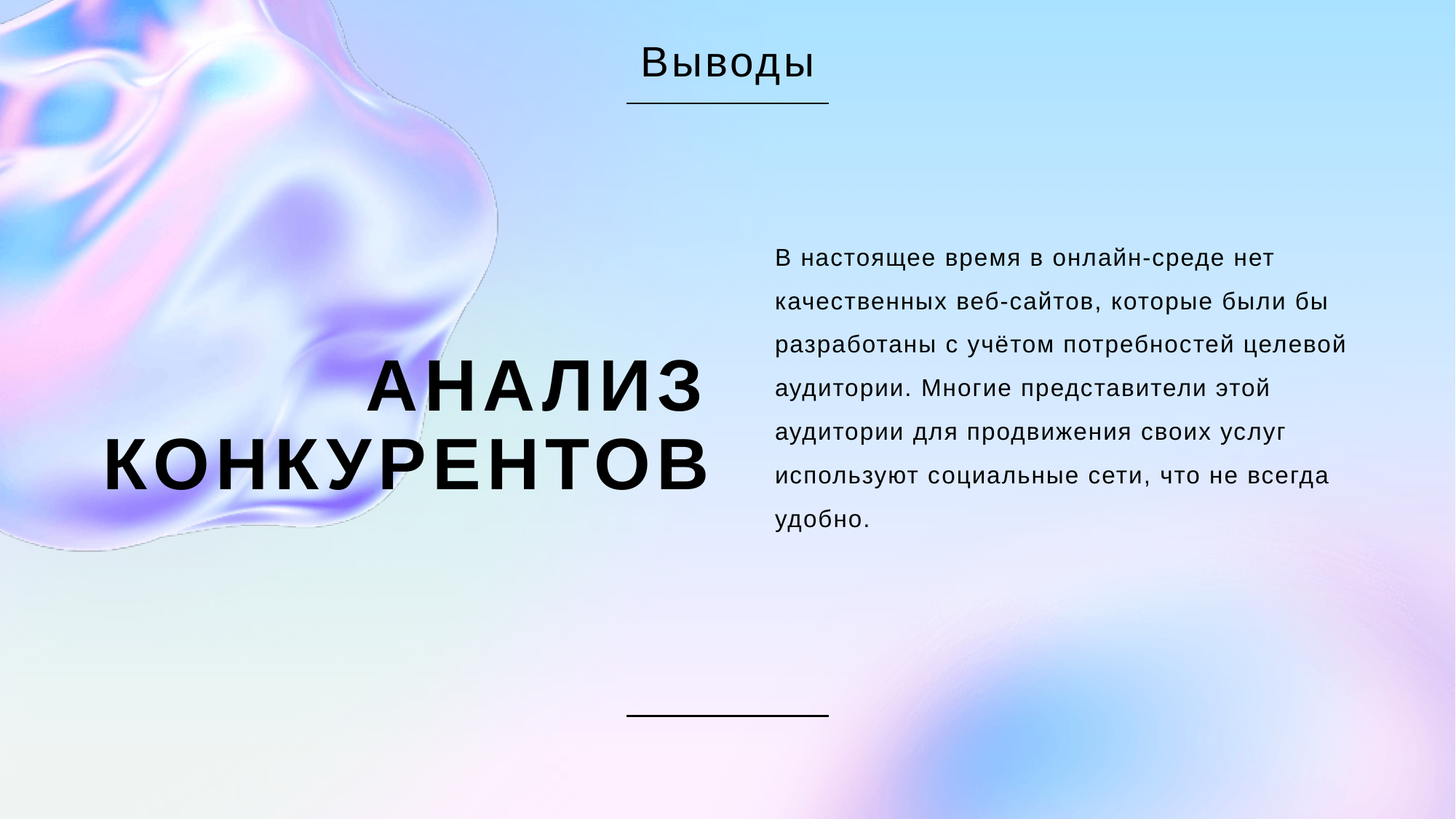

Выводы

В настоящее время в онлайн-среде нет качественных веб-сайтов, которые были бы разработаны с учётом потребностей целевой аудитории. Многие представители этой аудитории для продвижения своих услуг используют социальные сети, что не всегда удобно.

Анализ конкурентов